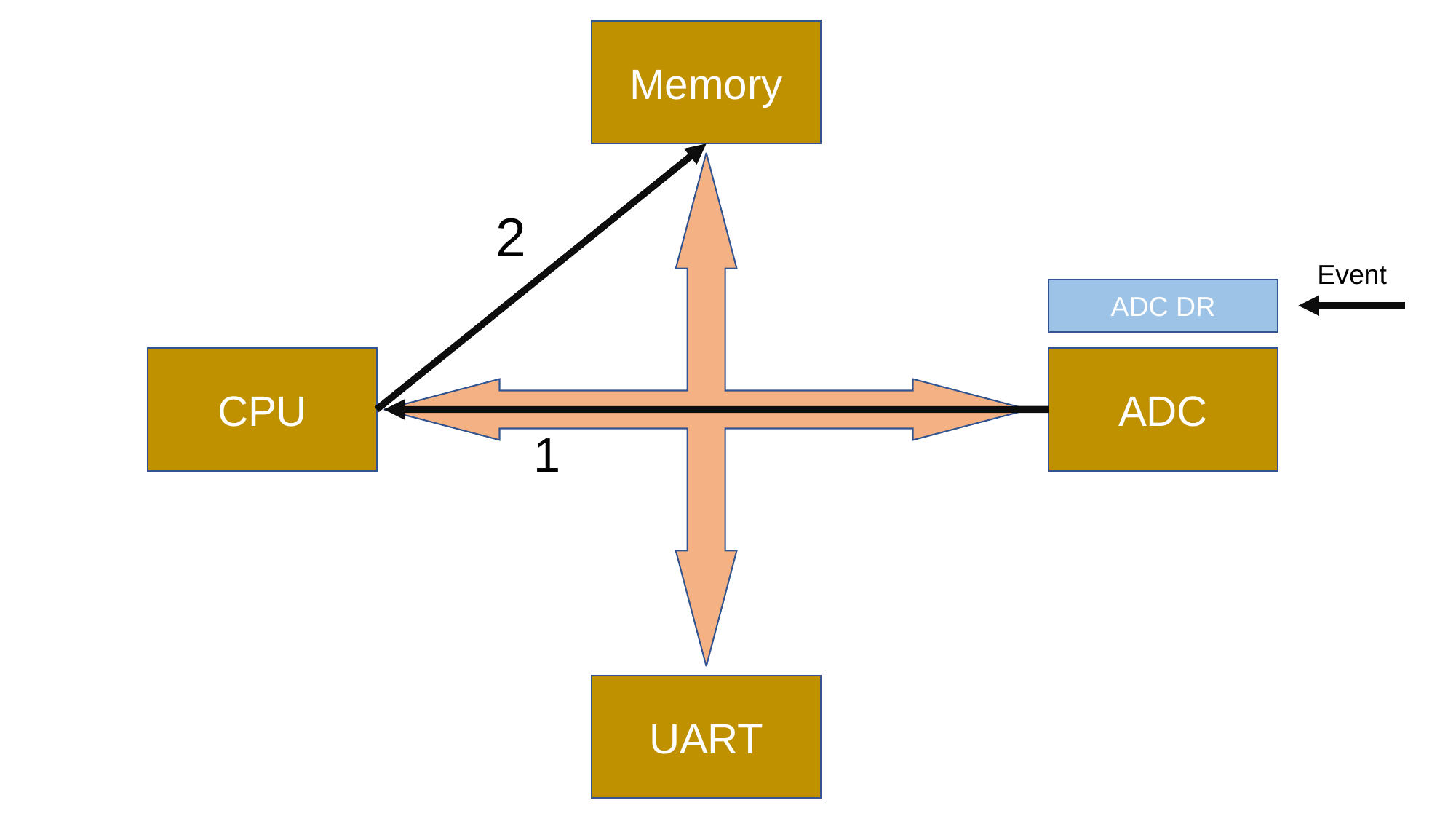

Memory

2
Event
ADC DR
CPU
ADC
1
UART